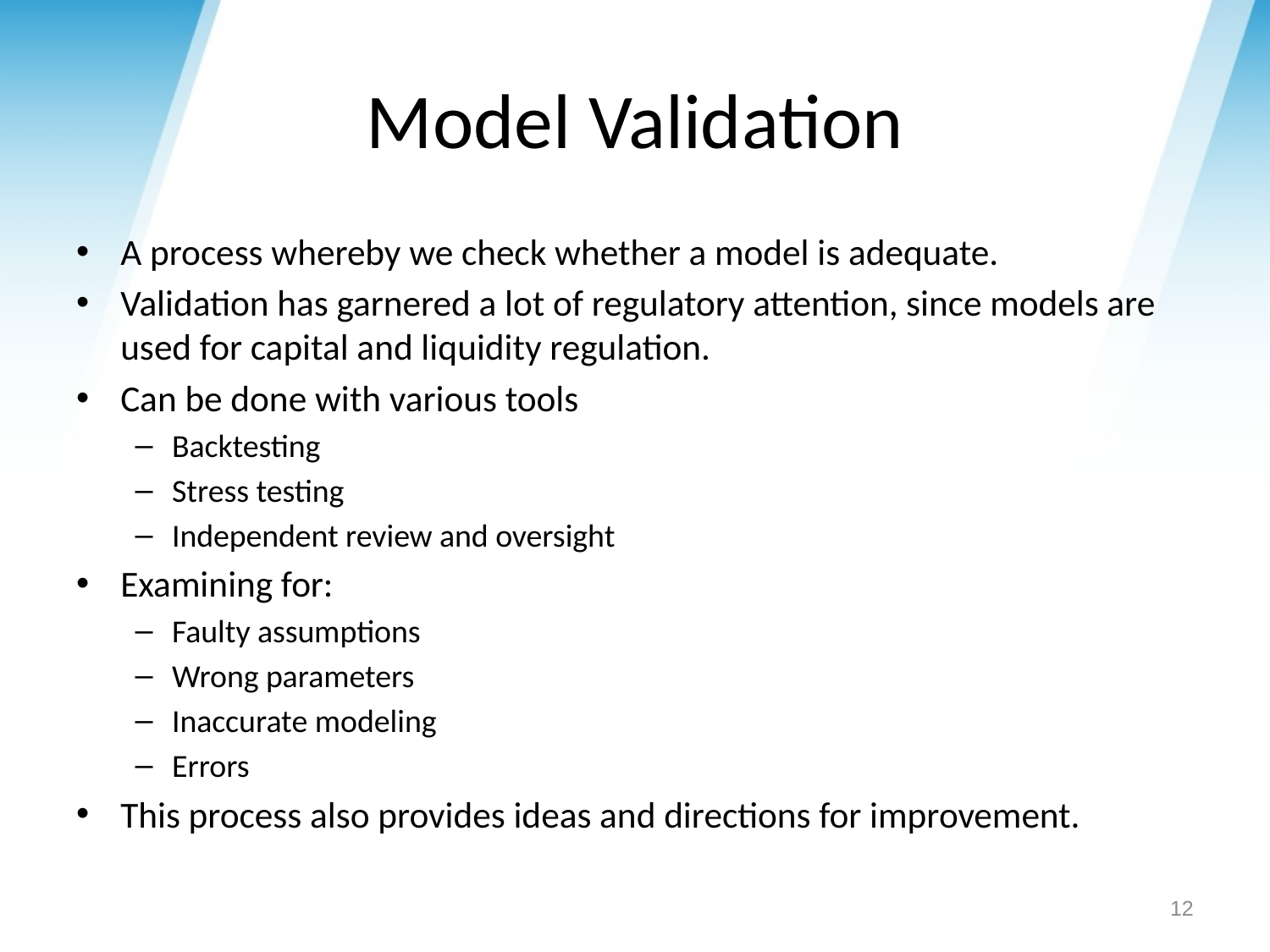

# Model Validation
A process whereby we check whether a model is adequate.
Validation has garnered a lot of regulatory attention, since models are used for capital and liquidity regulation.
Can be done with various tools
Backtesting
Stress testing
Independent review and oversight
Examining for:
Faulty assumptions
Wrong parameters
Inaccurate modeling
Errors
This process also provides ideas and directions for improvement.

12